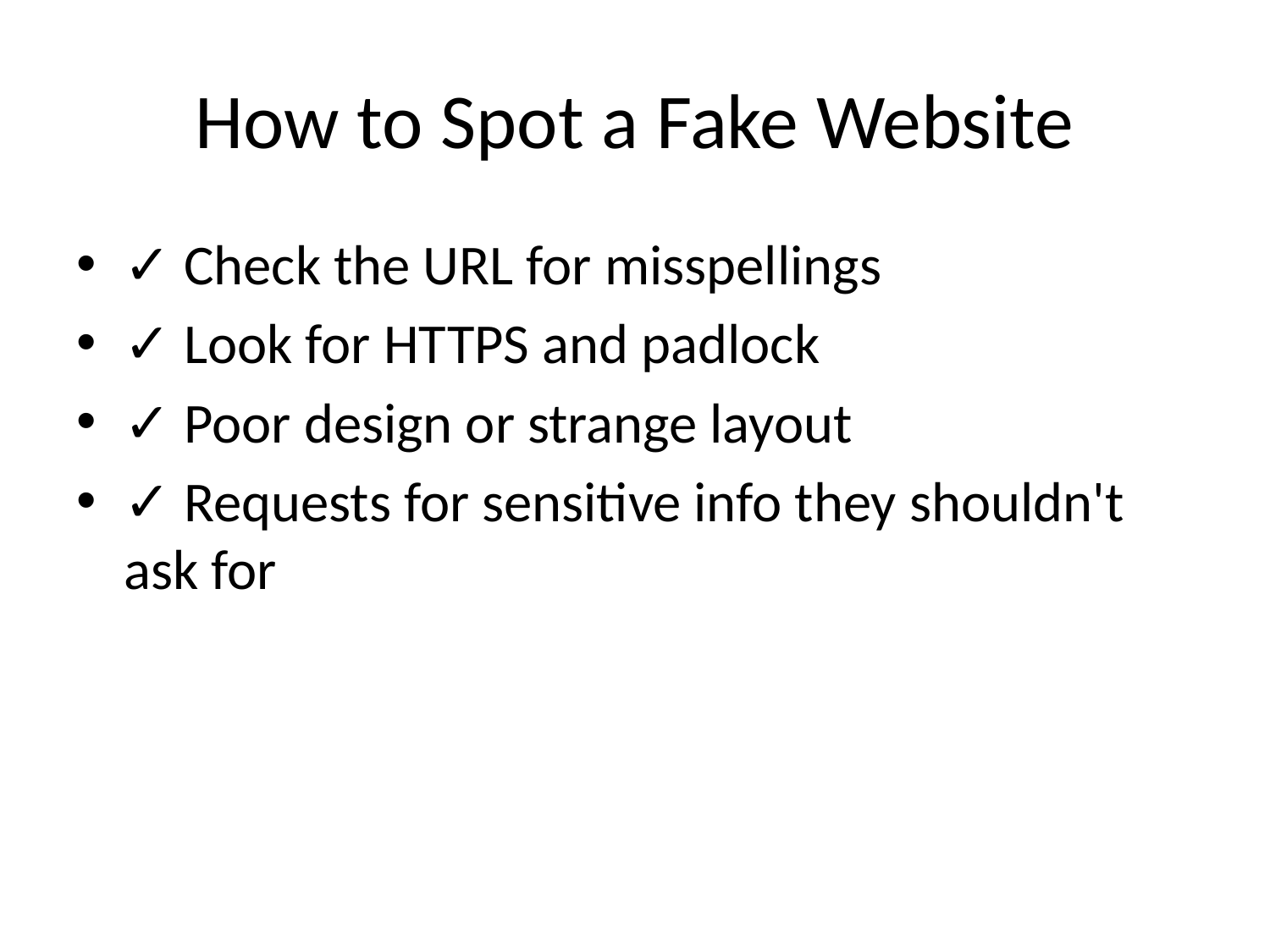

# How to Spot a Fake Website
✓ Check the URL for misspellings
✓ Look for HTTPS and padlock
✓ Poor design or strange layout
✓ Requests for sensitive info they shouldn't ask for